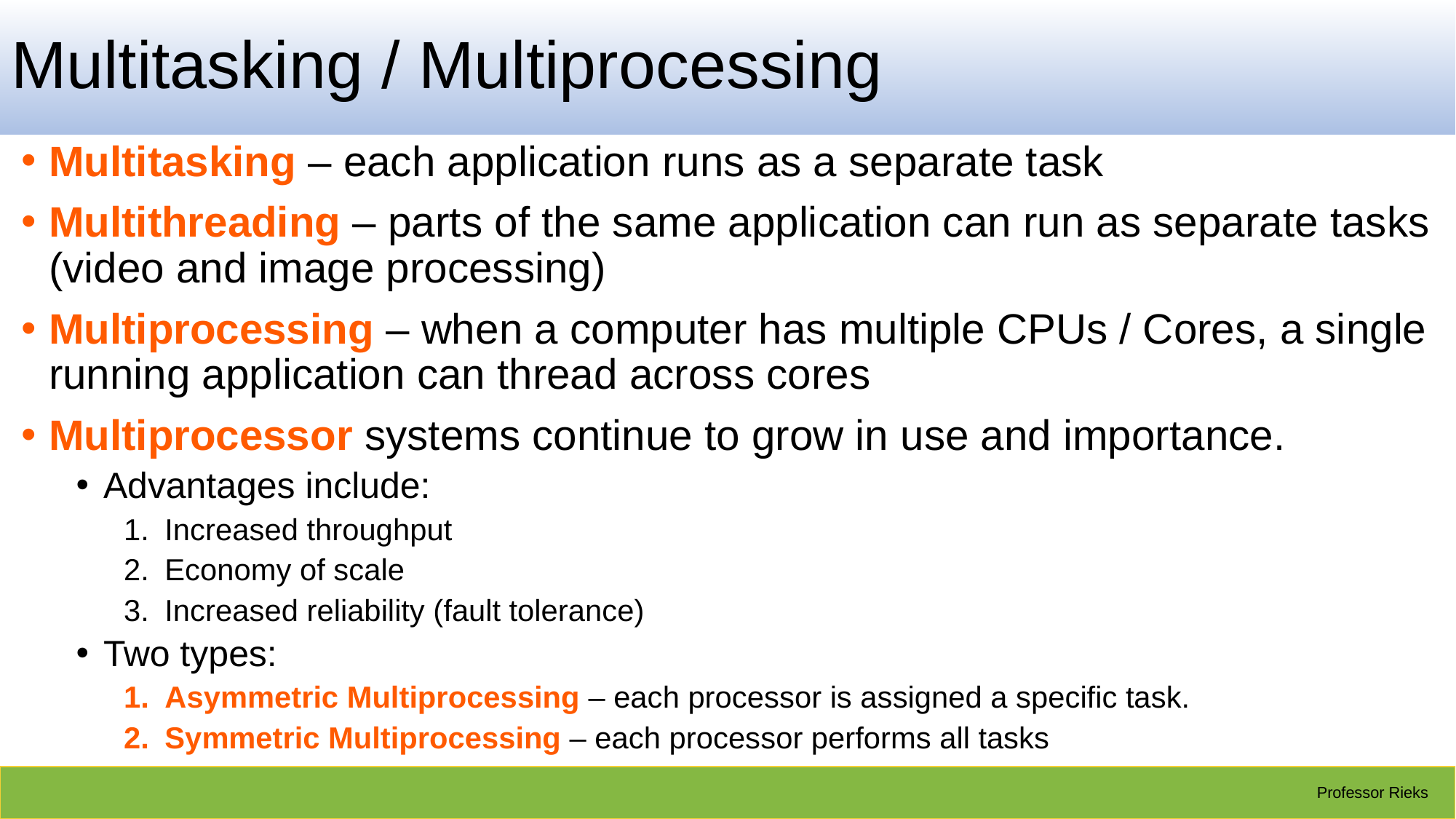

# Multitasking / Multiprocessing
Multitasking – each application runs as a separate task
Multithreading – parts of the same application can run as separate tasks (video and image processing)
Multiprocessing – when a computer has multiple CPUs / Cores, a single running application can thread across cores
Multiprocessor systems continue to grow in use and importance.
Advantages include:
Increased throughput
Economy of scale
Increased reliability (fault tolerance)
Two types:
Asymmetric Multiprocessing – each processor is assigned a specific task.
Symmetric Multiprocessing – each processor performs all tasks